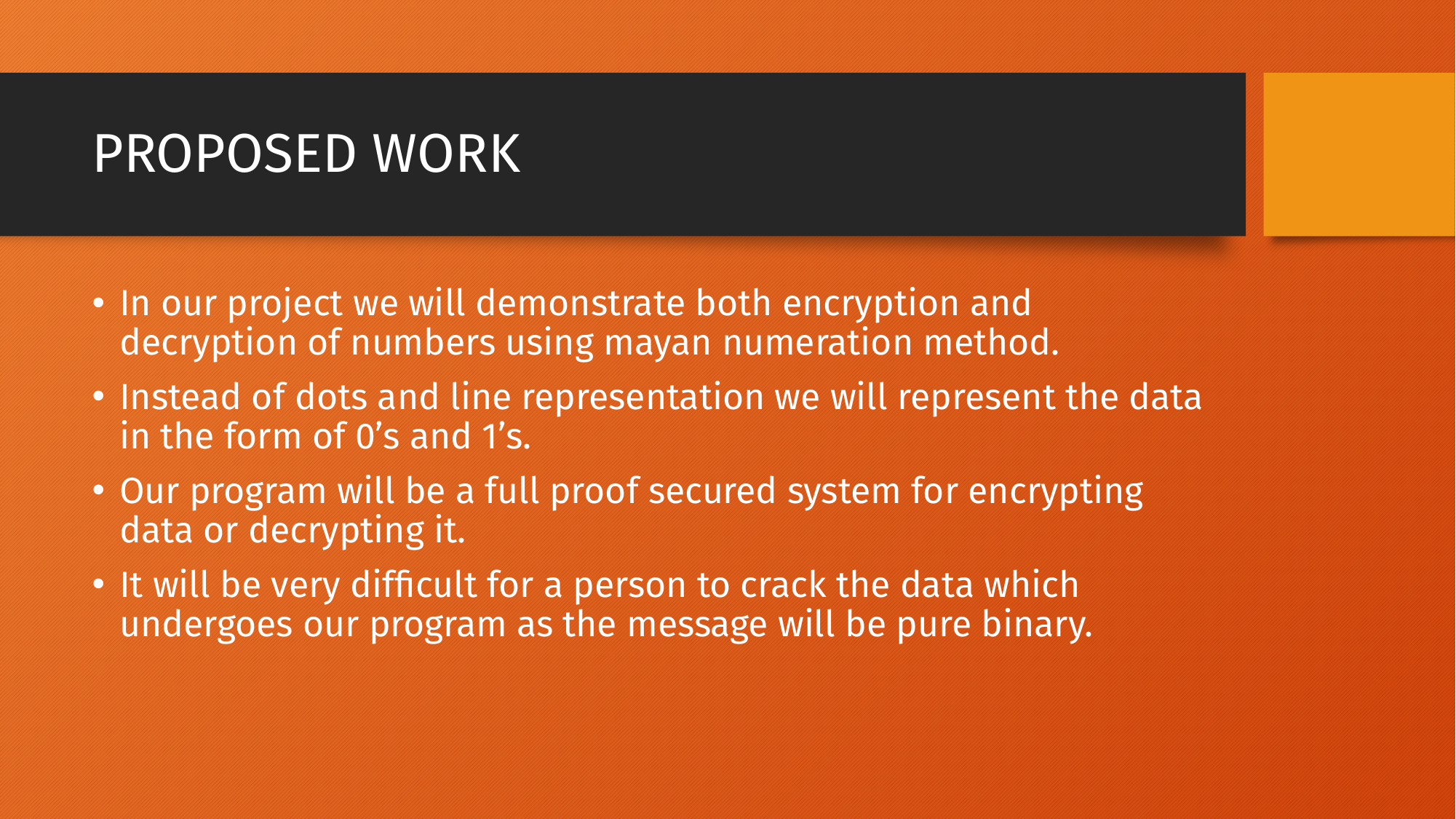

# PROPOSED WORK
In our project we will demonstrate both encryption and decryption of numbers using mayan numeration method.
Instead of dots and line representation we will represent the data  in the form of 0’s and 1’s.
Our program will be a full proof secured system for encrypting data or decrypting it.
It will be very difficult for a person to crack the data which undergoes our program as the message will be pure binary.